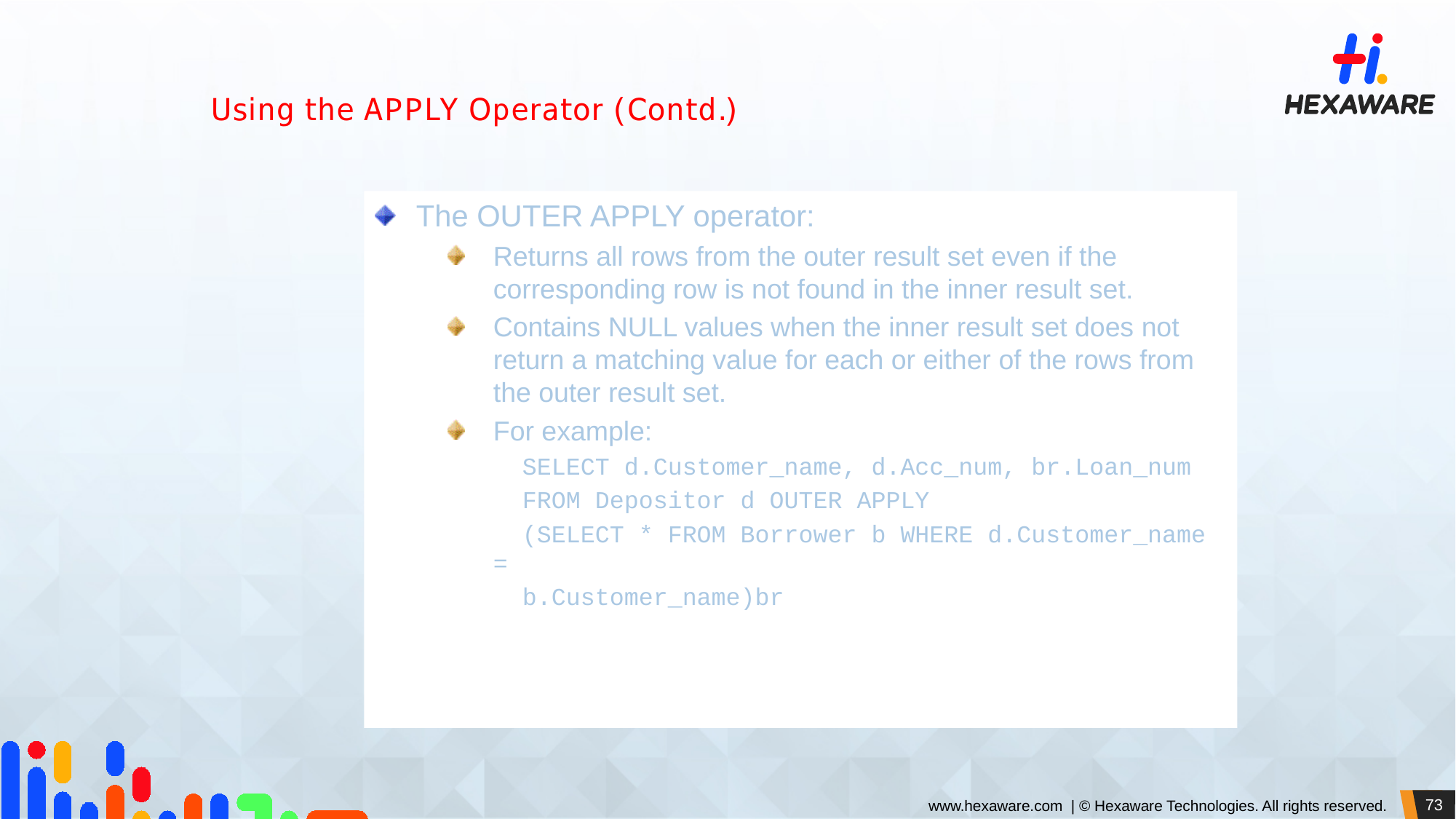

Using the APPLY Operator (Contd.)
The OUTER APPLY operator:
Returns all rows from the outer result set even if the corresponding row is not found in the inner result set.
Contains NULL values when the inner result set does not return a matching value for each or either of the rows from the outer result set.
For example:
	  SELECT d.Customer_name, d.Acc_num, br.Loan_num
	  FROM Depositor d OUTER APPLY
	  (SELECT * FROM Borrower b WHERE d.Customer_name =
	  b.Customer_name)br